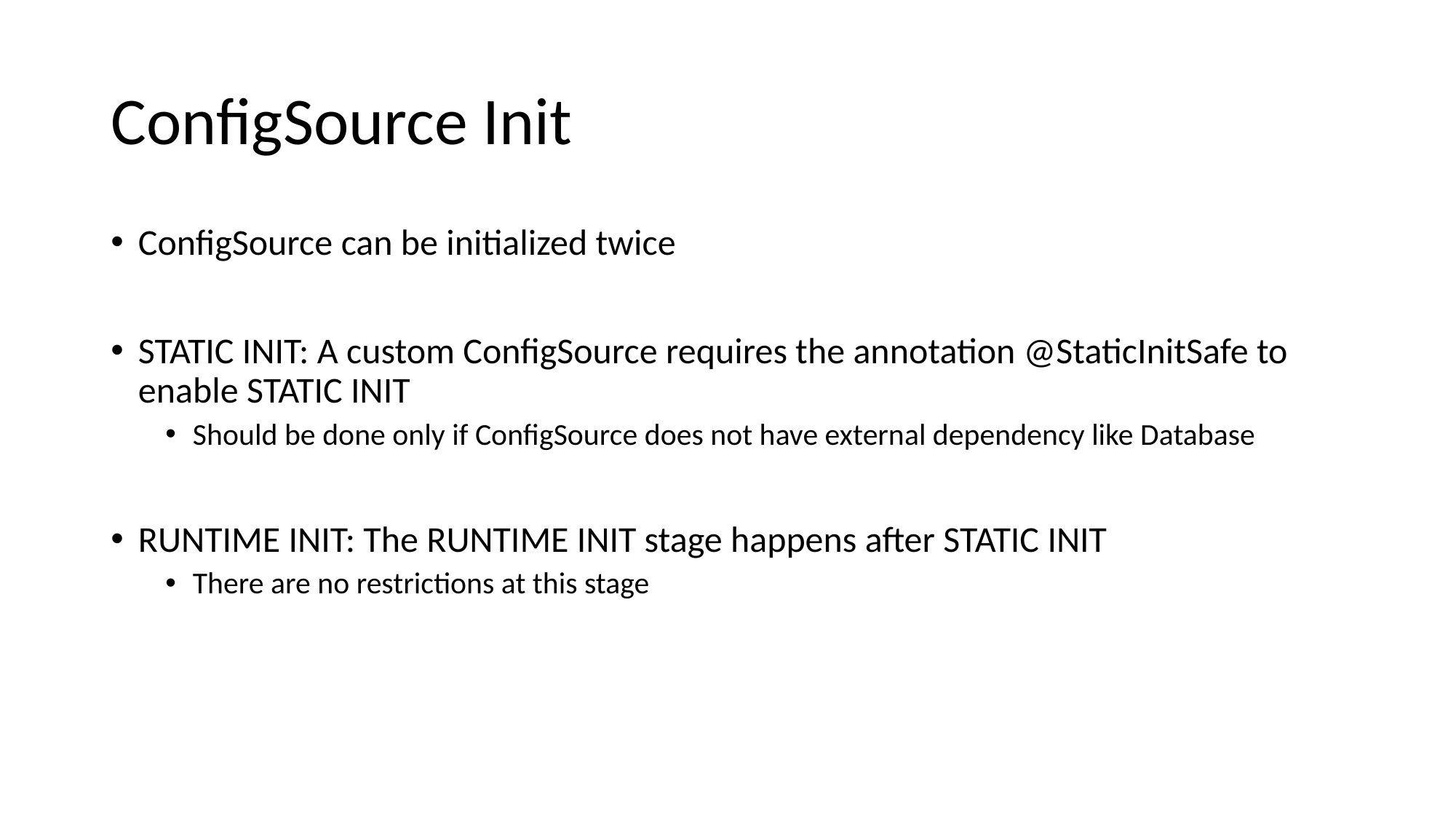

# ConfigSource Init
ConfigSource can be initialized twice

STATIC INIT: A custom ConfigSource requires the annotation @StaticInitSafe to enable STATIC INIT
Should be done only if ConfigSource does not have external dependency like Database

RUNTIME INIT: The RUNTIME INIT stage happens after STATIC INIT
There are no restrictions at this stage